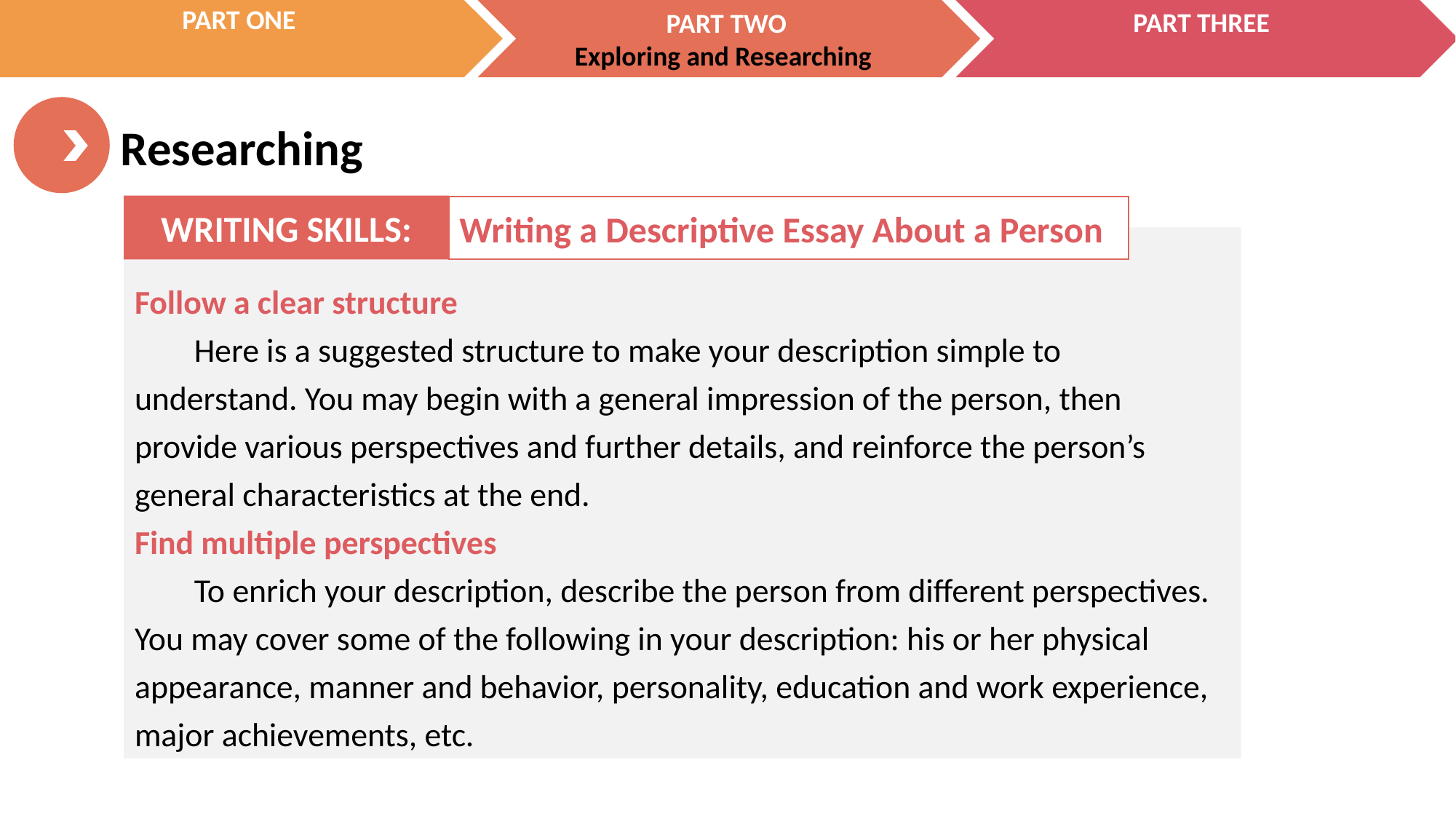

WRITING SKILLS:
Writing a Descriptive Essay About a Person

Follow a clear structure
        Here is a suggested structure to make your description simple to understand. You may begin with a general impression of the person, then provide various perspectives and further details, and reinforce the person’s general characteristics at the end.
Find multiple perspectives
        To enrich your description, describe the person from different perspectives. You may cover some of the following in your description: his or her physical appearance, manner and behavior, personality, education and work experience, major achievements, etc.